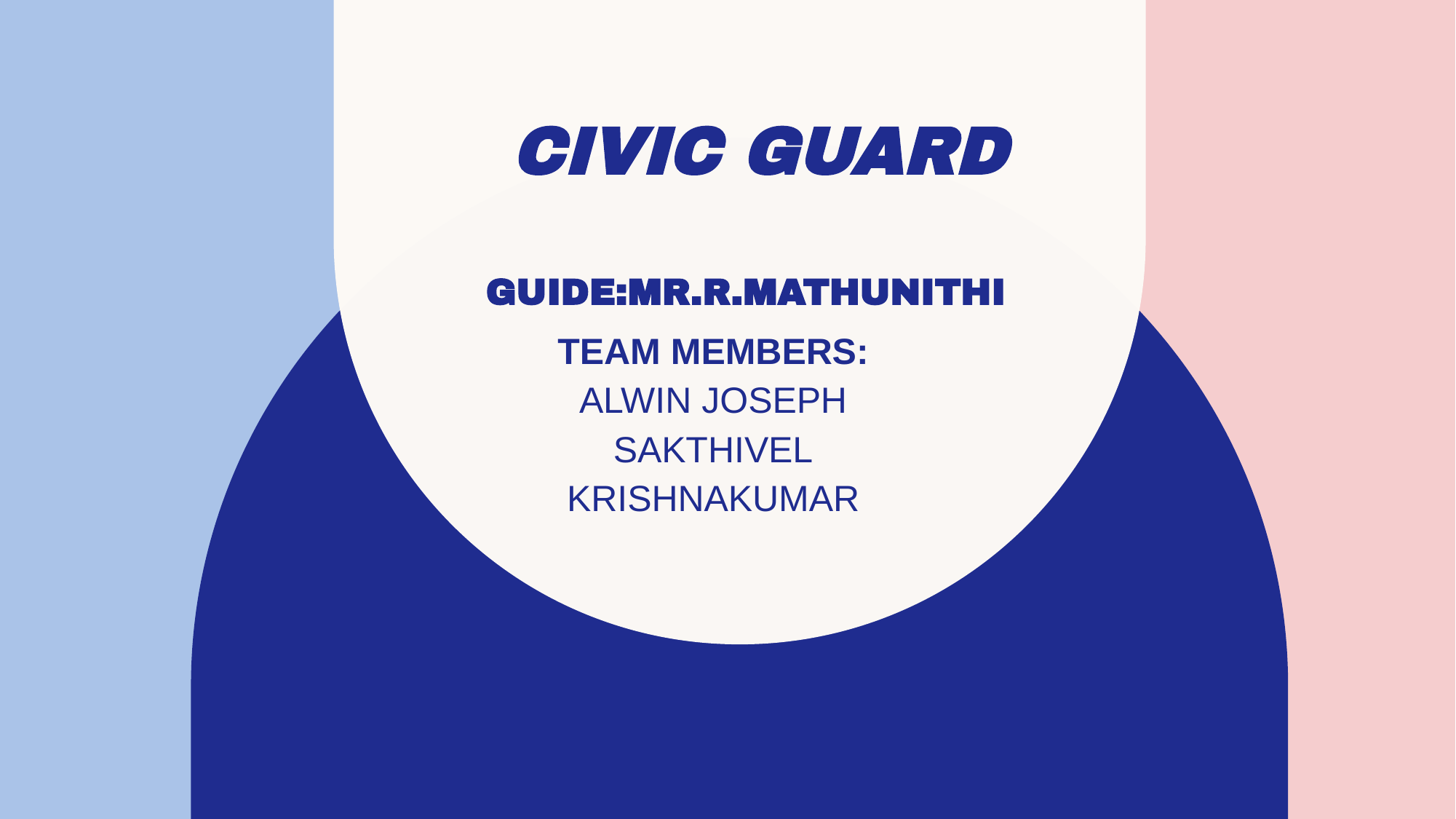

# CIVIC GUARD
GUIDE:MR.R.MATHUNITHI
TEAM MEMBERS:
ALWIN JOSEPH
SAKTHIVEL
KRISHNAKUMAR